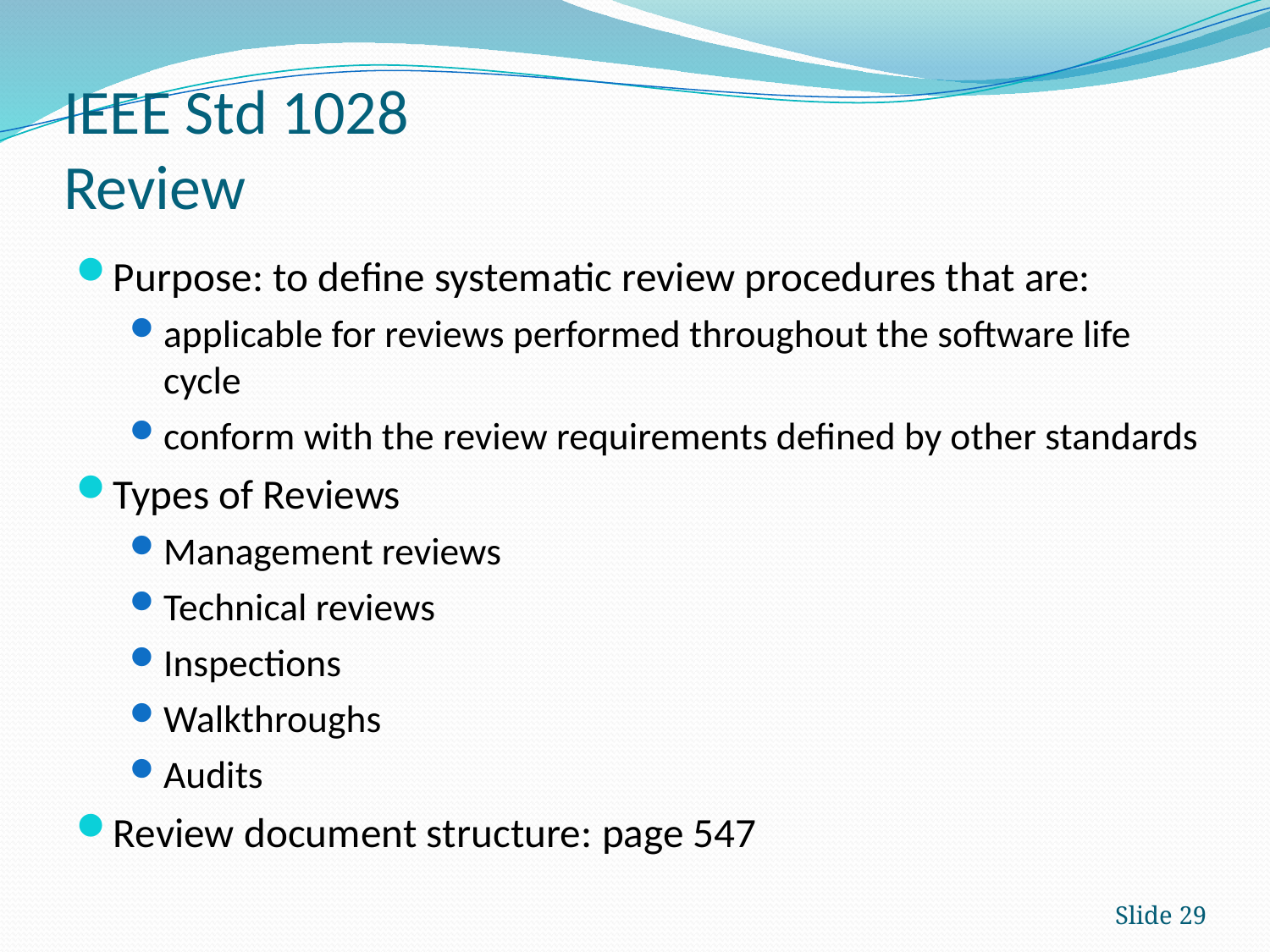

# IEEE Std 1028 Review
Purpose: to define systematic review procedures that are:
applicable for reviews performed throughout the software life cycle
conform with the review requirements defined by other standards
Types of Reviews
Management reviews
Technical reviews
Inspections
Walkthroughs
Audits
Review document structure: page 547
Slide 29